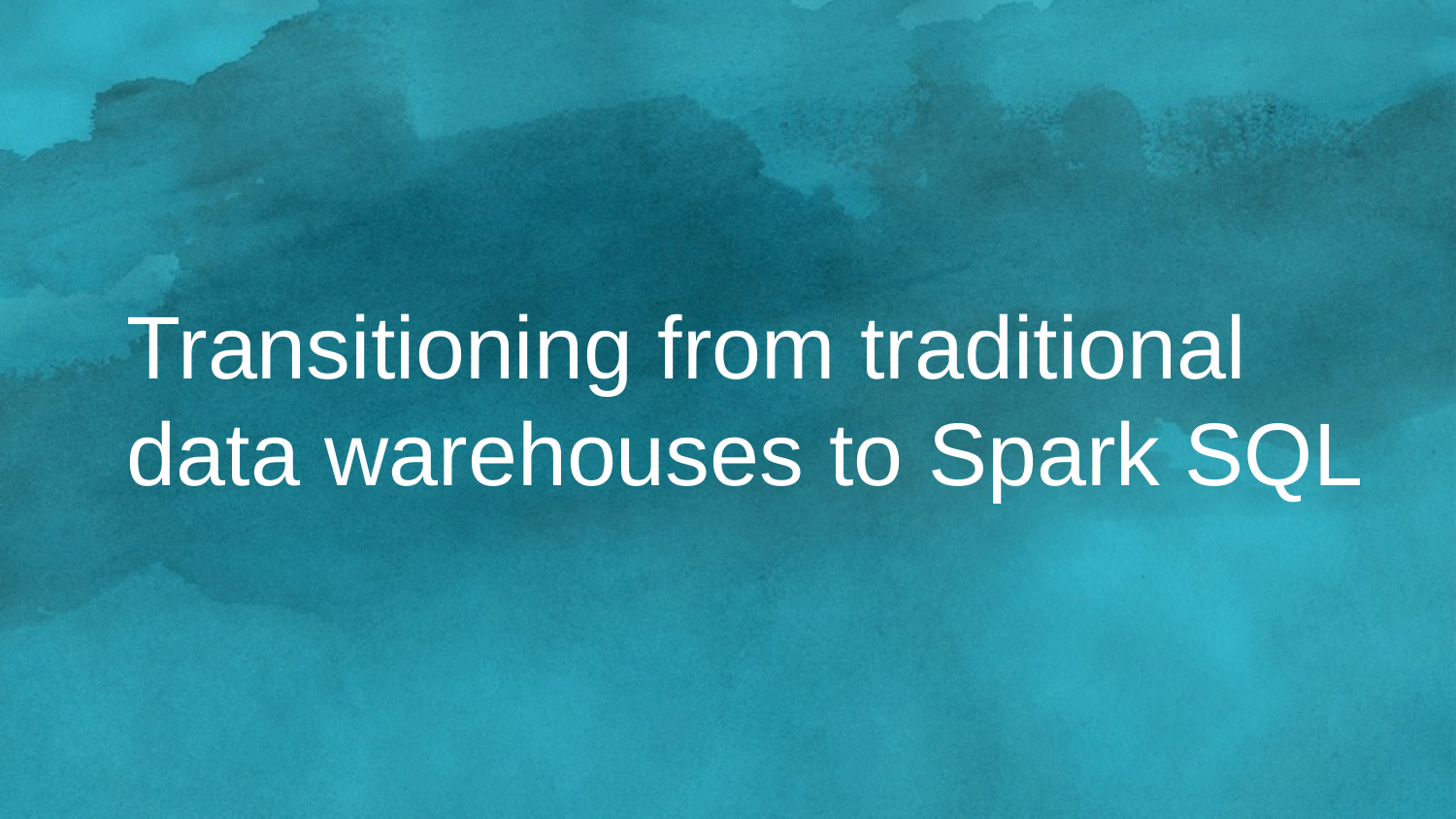

# Transitioning from traditional data warehouses to Spark SQL